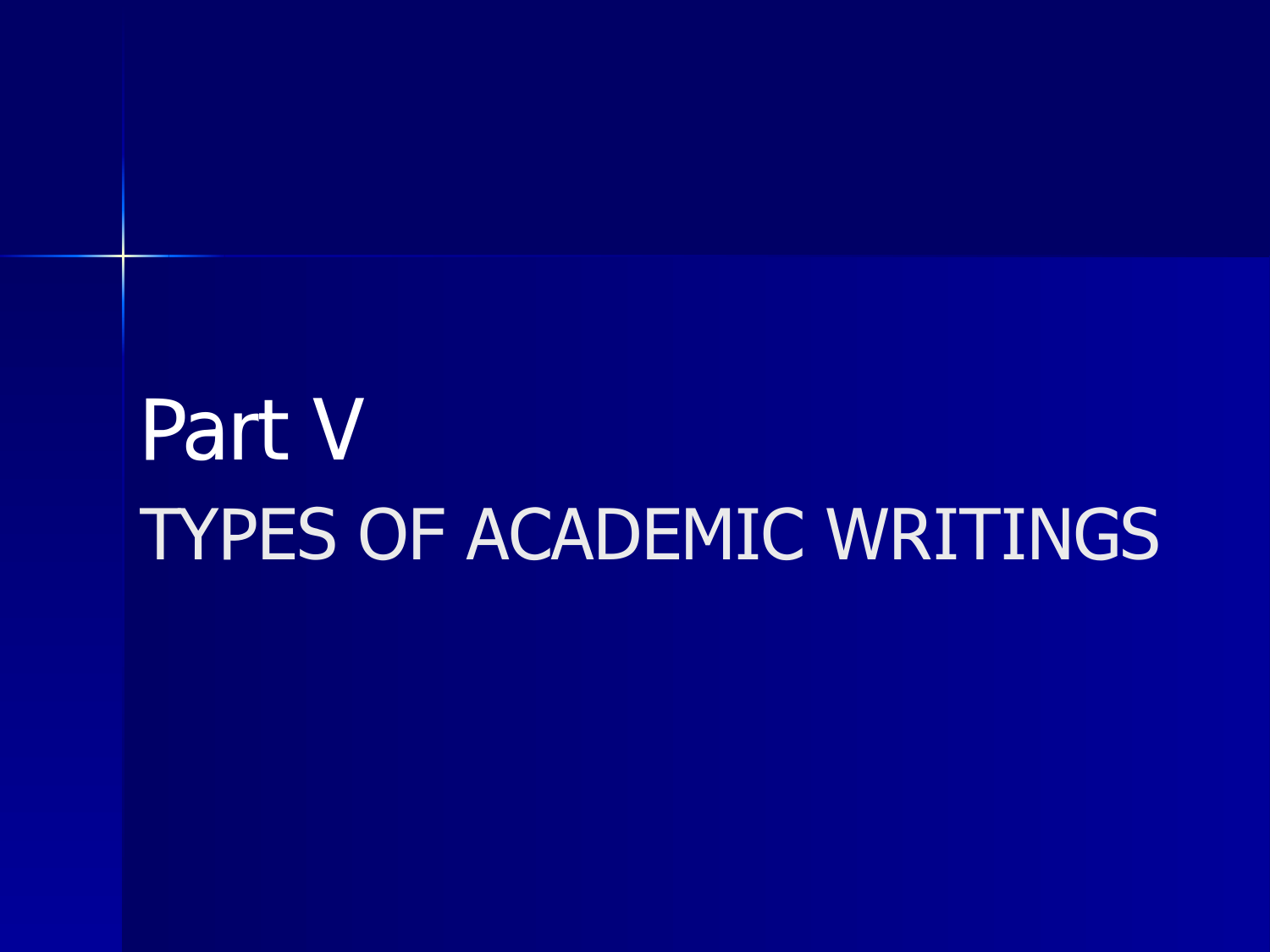

Part V
# Types of academic writings